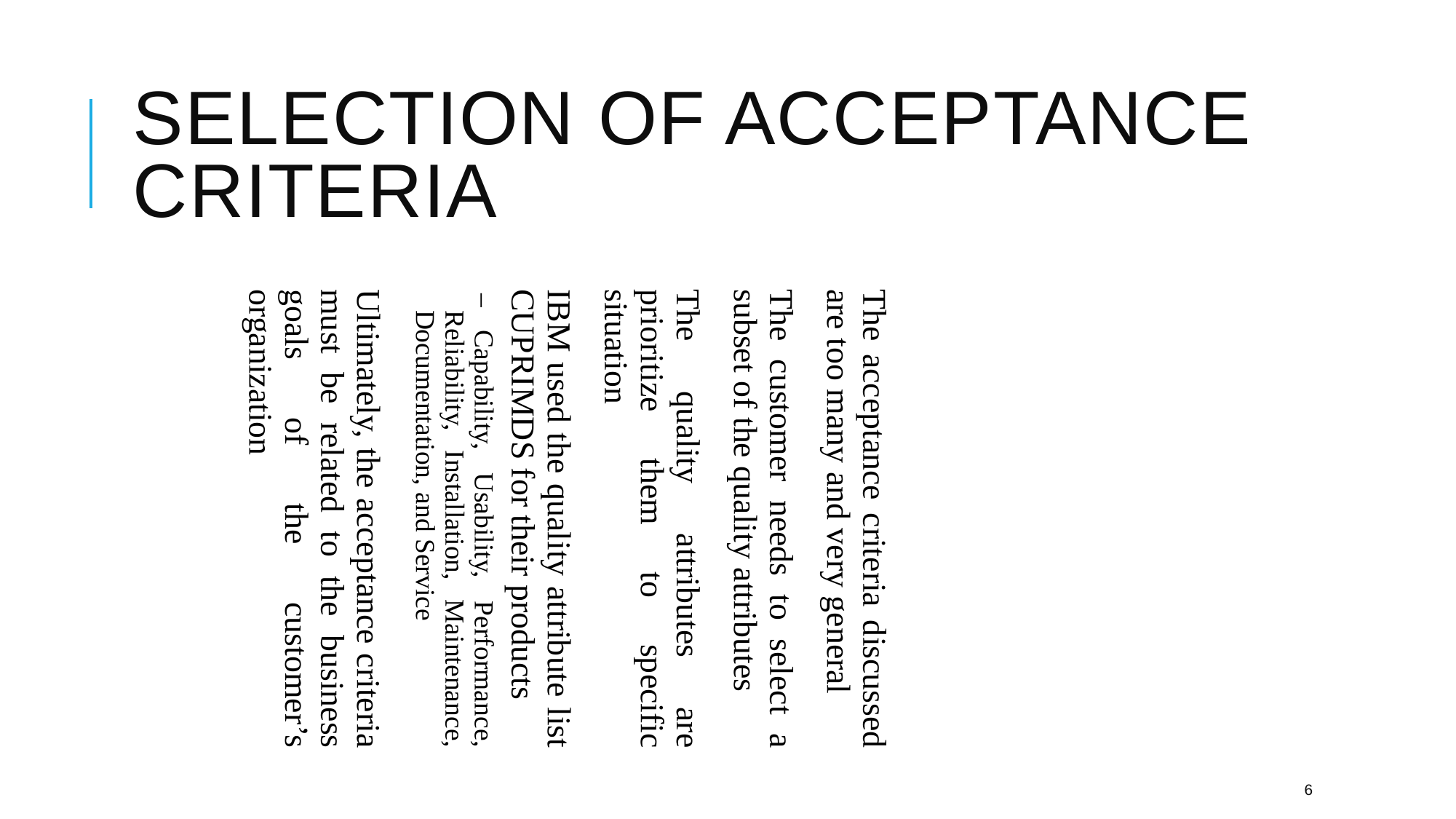

Selection of Acceptance Criteria
The acceptance criteria discussed are too many and very general
The customer needs to select a subset of the quality attributes
The quality attributes are prioritize them to specific situation
IBM used the quality attribute list CUPRIMDS for their products
– Capability, Usability, Performance, Reliability, Installation, Maintenance, Documentation, and Service
Ultimately, the acceptance criteria must be related to the business goals of the customer’s organization

6